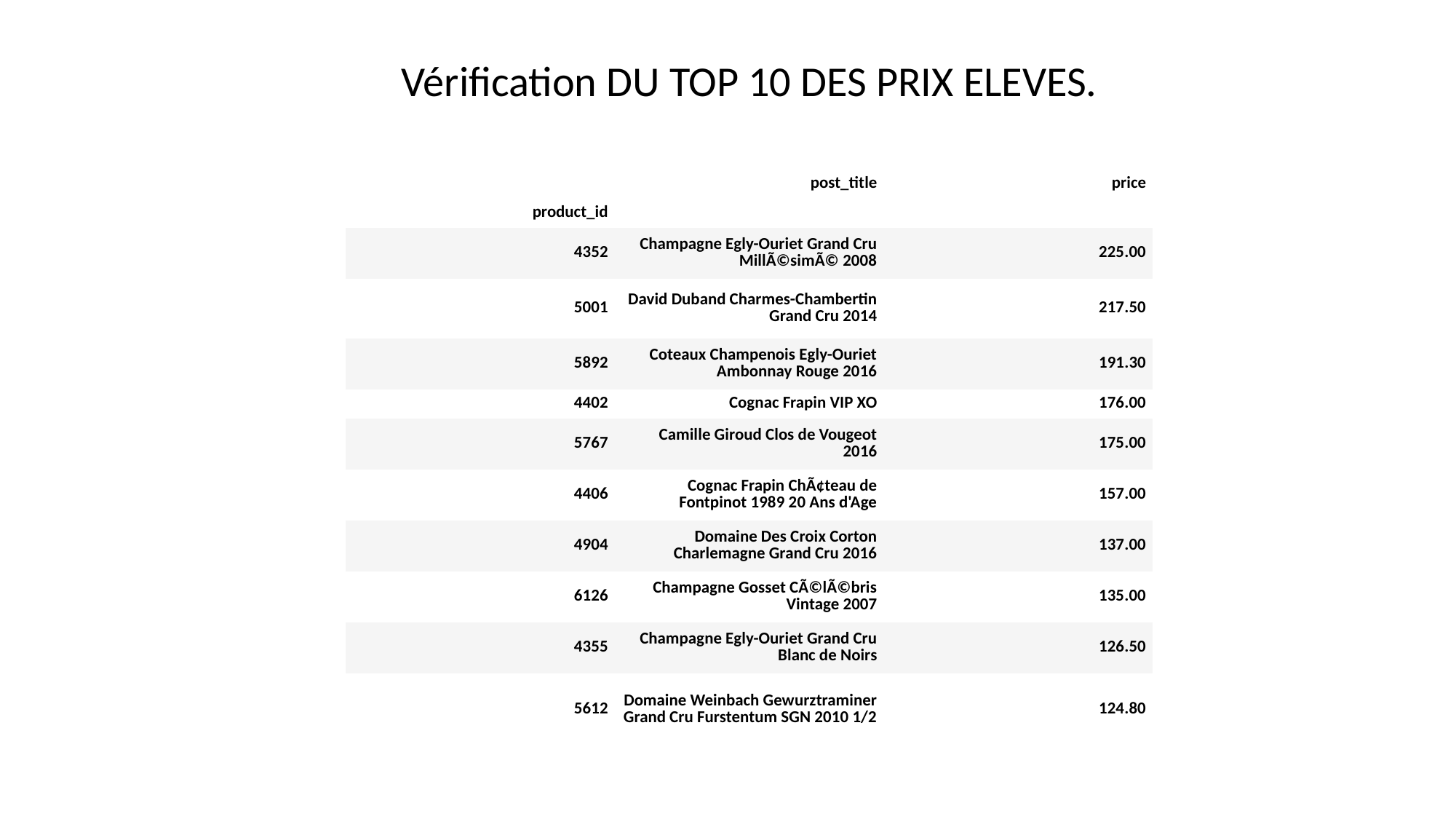

# Vérification DU TOP 10 DES PRIX ELEVES.

|  | post\_title | price |
| --- | --- | --- |
| product\_id |  |  |
| 4352 | Champagne Egly-Ouriet Grand Cru MillÃ©simÃ© 2008 | 225.00 |
| 5001 | David Duband Charmes-Chambertin Grand Cru 2014 | 217.50 |
| 5892 | Coteaux Champenois Egly-Ouriet Ambonnay Rouge 2016 | 191.30 |
| 4402 | Cognac Frapin VIP XO | 176.00 |
| 5767 | Camille Giroud Clos de Vougeot 2016 | 175.00 |
| 4406 | Cognac Frapin ChÃ¢teau de Fontpinot 1989 20 Ans d'Age | 157.00 |
| 4904 | Domaine Des Croix Corton Charlemagne Grand Cru 2016 | 137.00 |
| 6126 | Champagne Gosset CÃ©lÃ©bris Vintage 2007 | 135.00 |
| 4355 | Champagne Egly-Ouriet Grand Cru Blanc de Noirs | 126.50 |
| 5612 | Domaine Weinbach Gewurztraminer Grand Cru Furstentum SGN 2010 1/2 | 124.80 |